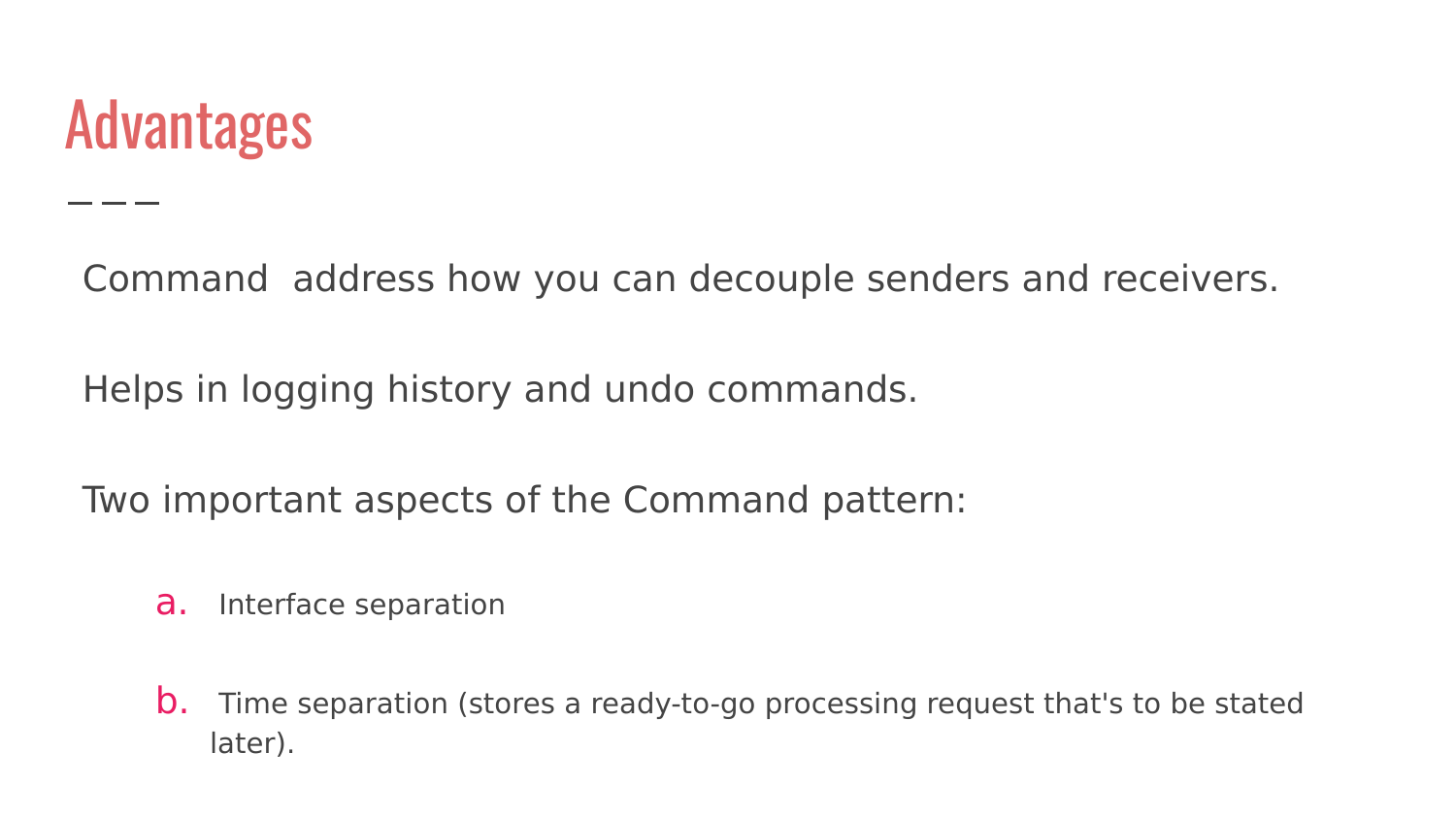

# Advantages
Command  address how you can decouple senders and receivers.
Helps in logging history and undo commands.
Two important aspects of the Command pattern:
 Interface separation
 Time separation (stores a ready-to-go processing request that's to be stated later).